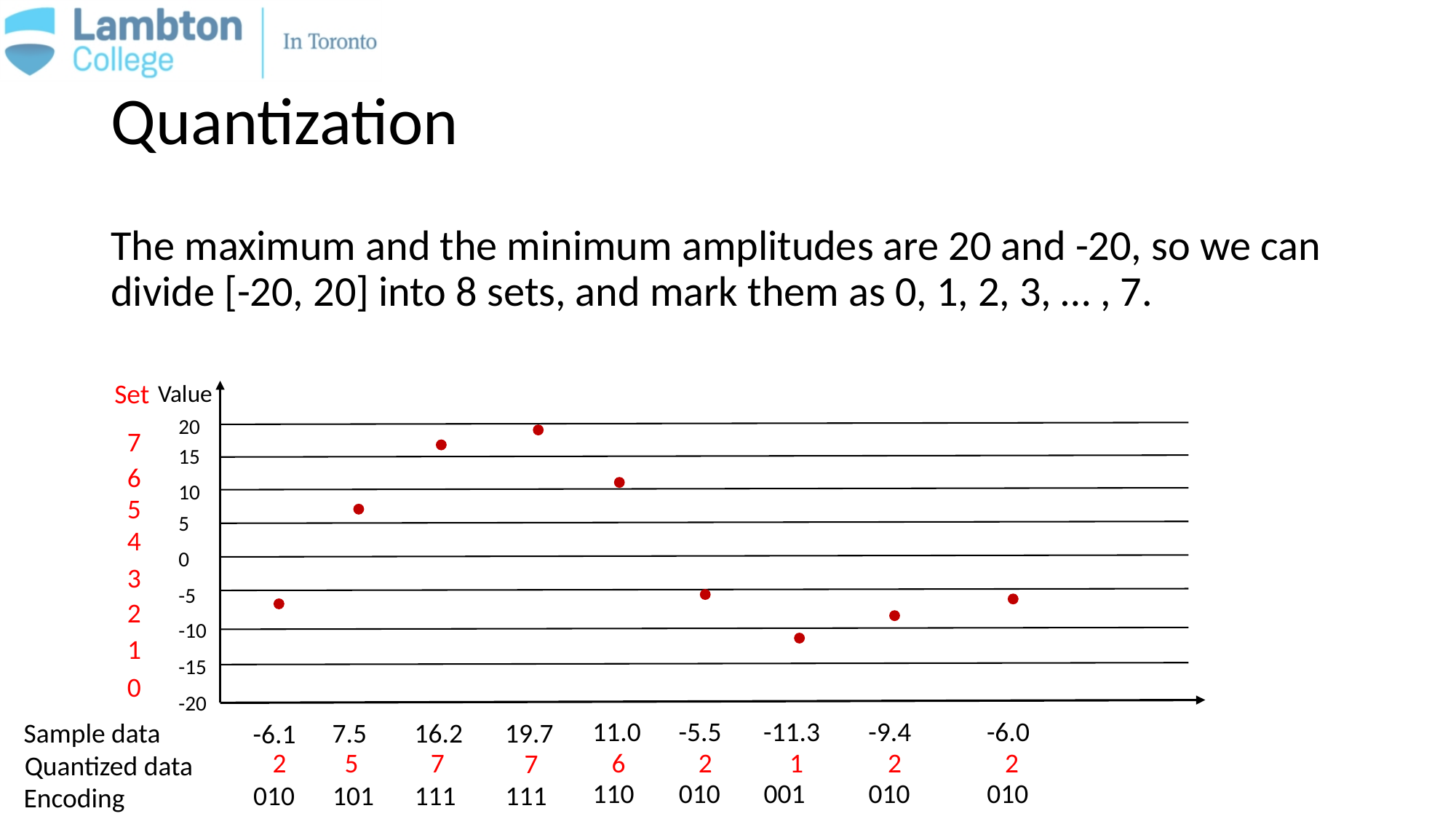

# Quantization
The maximum and the minimum amplitudes are 20 and -20, so we can divide [-20, 20] into 8 sets, and mark them as 0, 1, 2, 3, … , 7.
Set
Value
20
7

15

6
10

5
5

4
0
3
-5

2

-10
1

-15
0
-20
11.0
-5.5
-11.3
-9.4
-6.0
Sample data
7.5
16.2
19.7
-6.1
5
7
6
2
1
2
2
2
7
Quantized data
110
010
001
010
010
101
111
111
010
Encoding